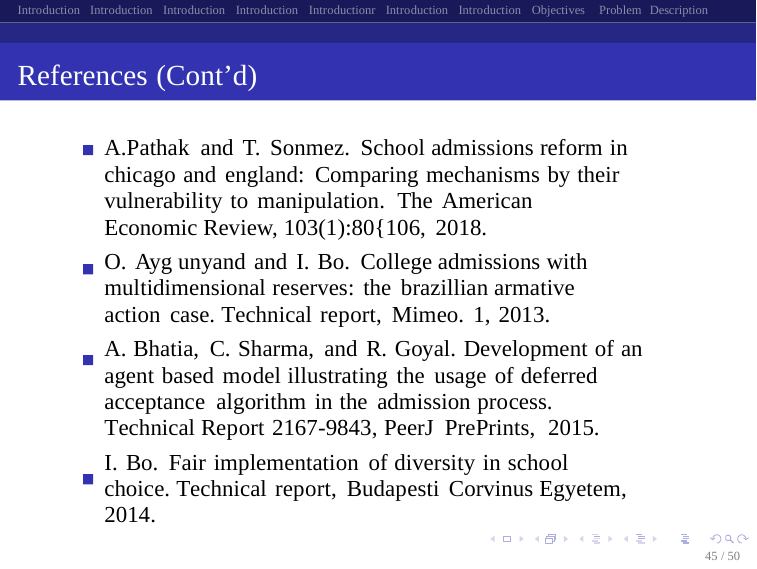

Introduction   Introduction   Introduction   Introduction   Introductionr   Introduction   Introduction   Objectives    Problem  Description

References (Cont’d)
A.Pathak and T. Sonmez. School admissions reform in
chicago and england: Comparing mechanisms by their vulnerability to manipulation.  The American Economic Review, 103(1):80{106, 2018.
O. Ayg unyand and I. Bo. College admissions with multidimensional reserves: the brazillian armative action case. Technical report, Mimeo. 1, 2013.
A. Bhatia, C. Sharma, and R. Goyal. Development of an agent based model illustrating the usage of deferred acceptance algorithm in the admission process. Technical Report 2167-9843, PeerJ PrePrints,  2015.
I. Bo. Fair implementation of diversity in school choice. Technical report, Budapesti Corvinus Egyetem, 2014.

45 / 50